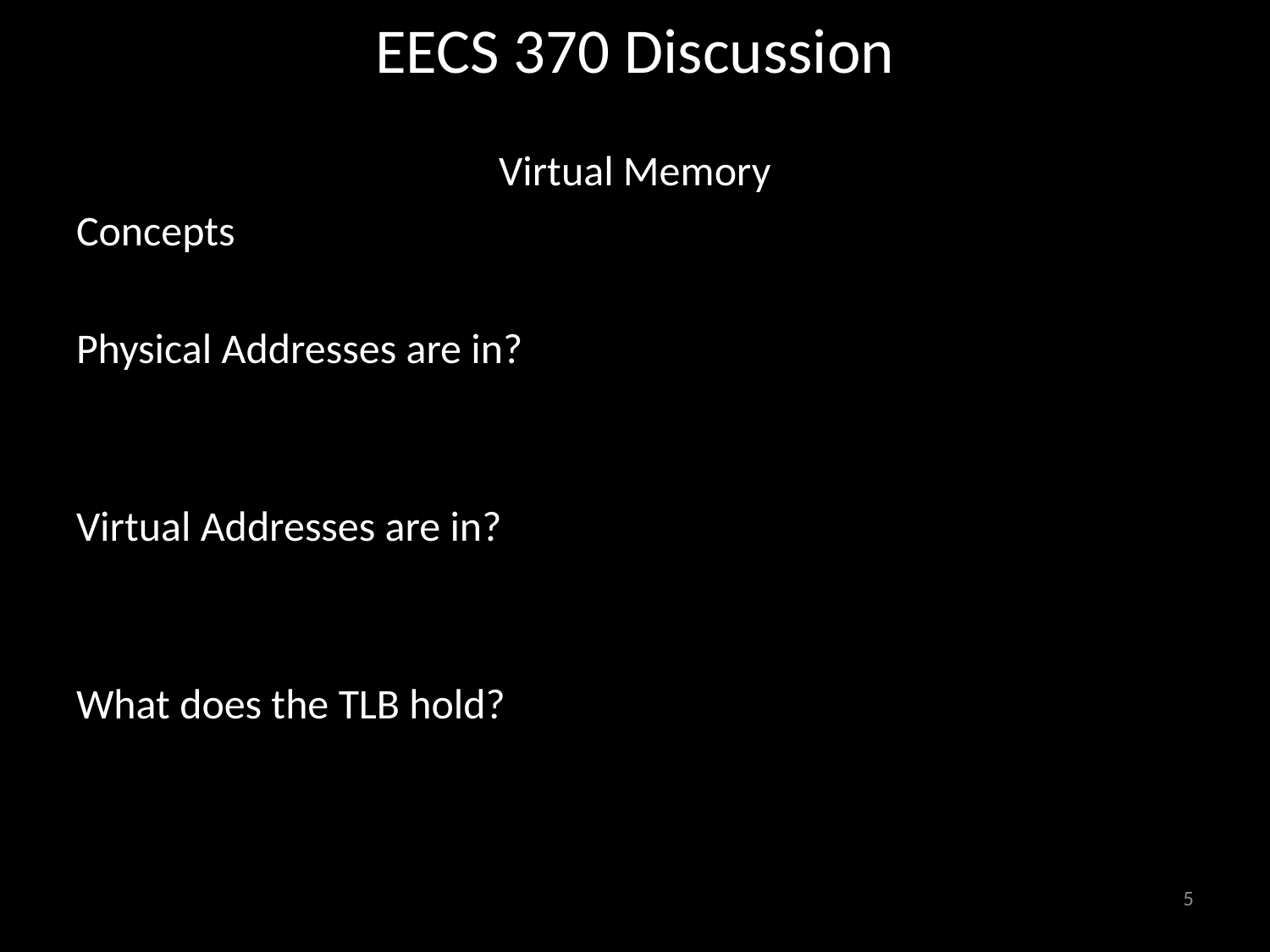

# EECS 370 Discussion
Virtual Memory
Concepts

Physical Addresses are in?

Virtual Addresses are in?

What does the TLB hold?
5